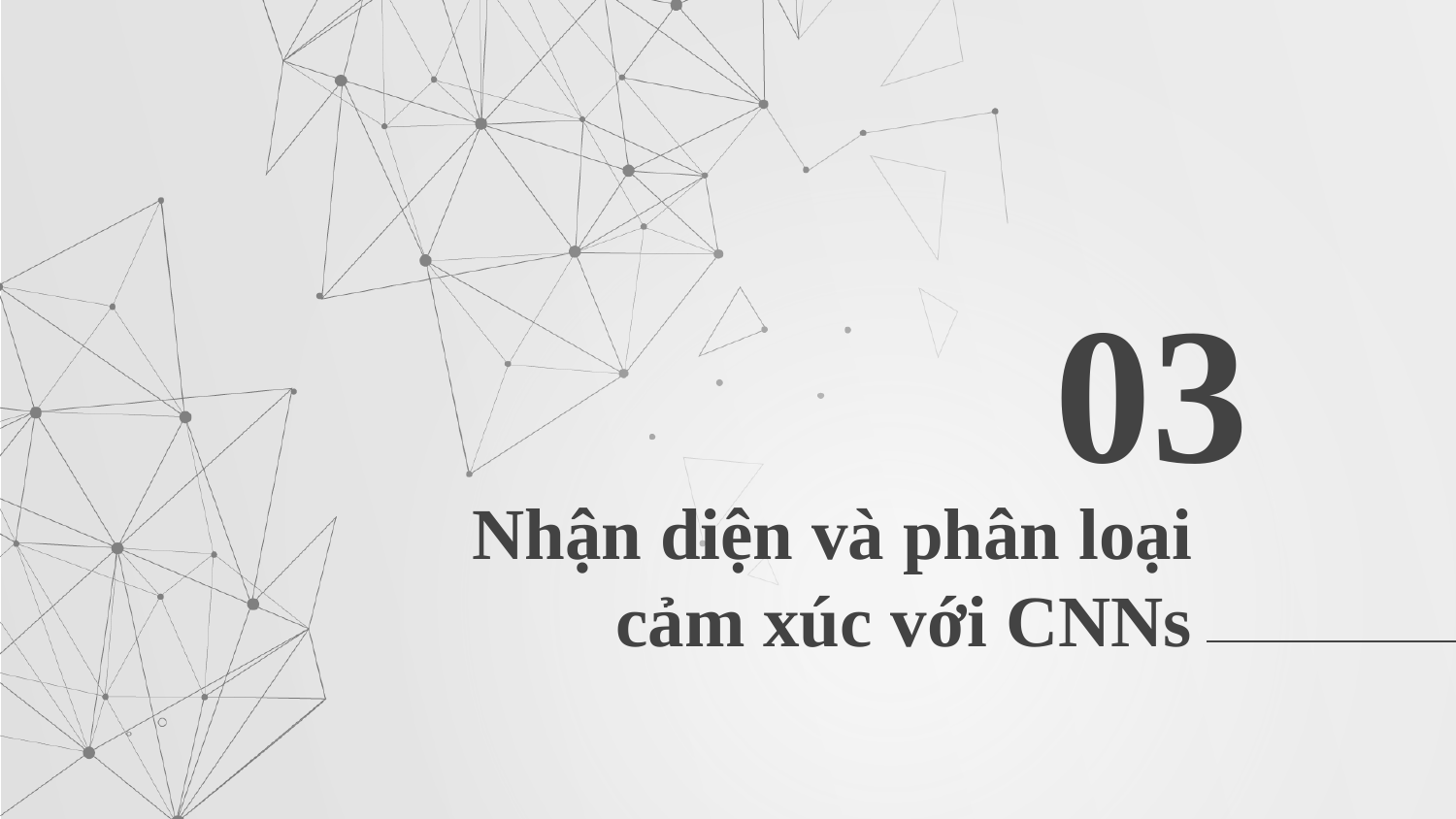

03
# Nhận diện và phân loại cảm xúc với CNNs